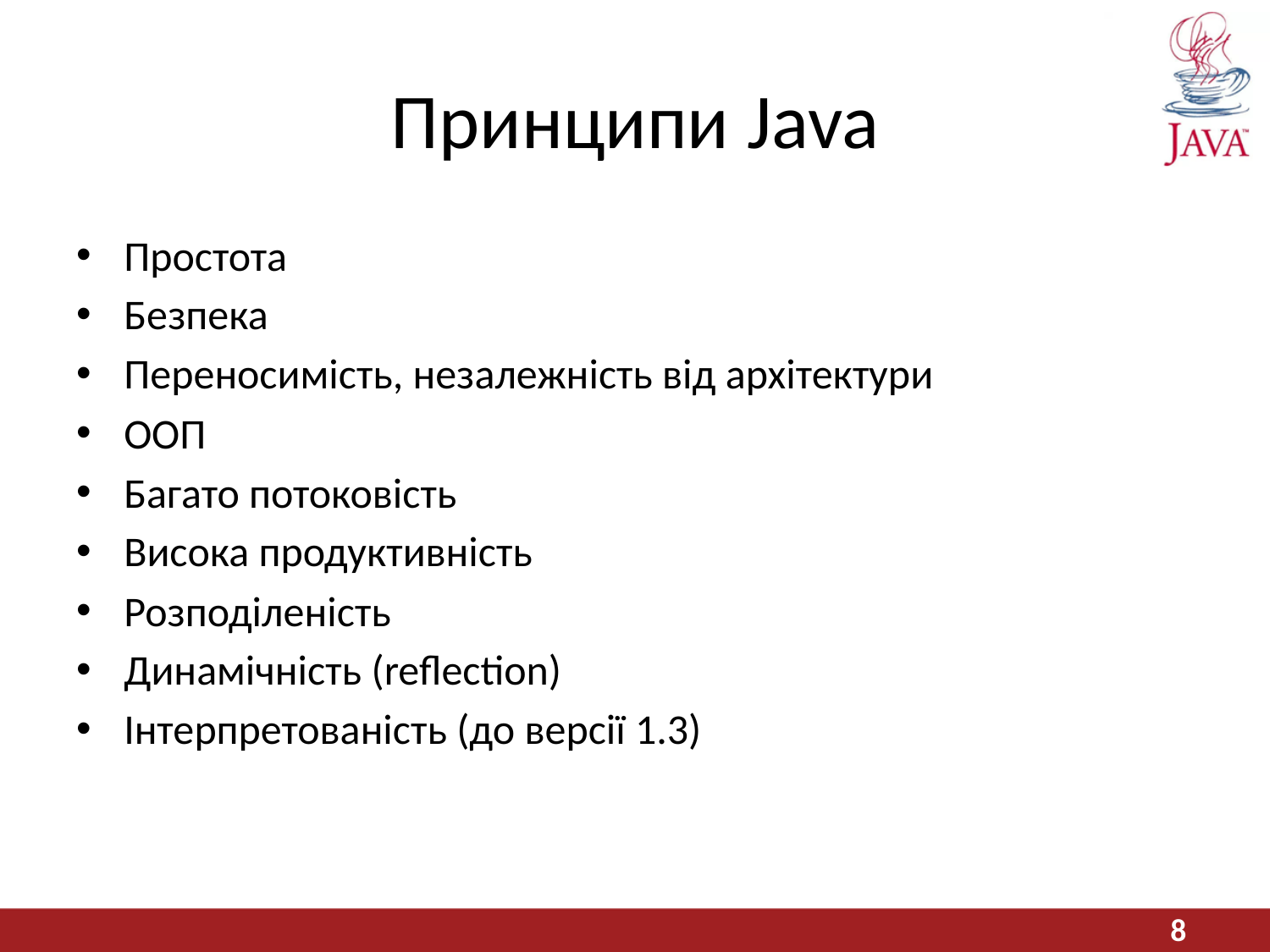

# Принципи Java
Простота
Безпека
Переносимість, незалежність від архітектури
ООП
Багато потоковість
Висока продуктивність
Розподіленість
Динамічність (reflection)
Інтерпретованість (до версії 1.3)